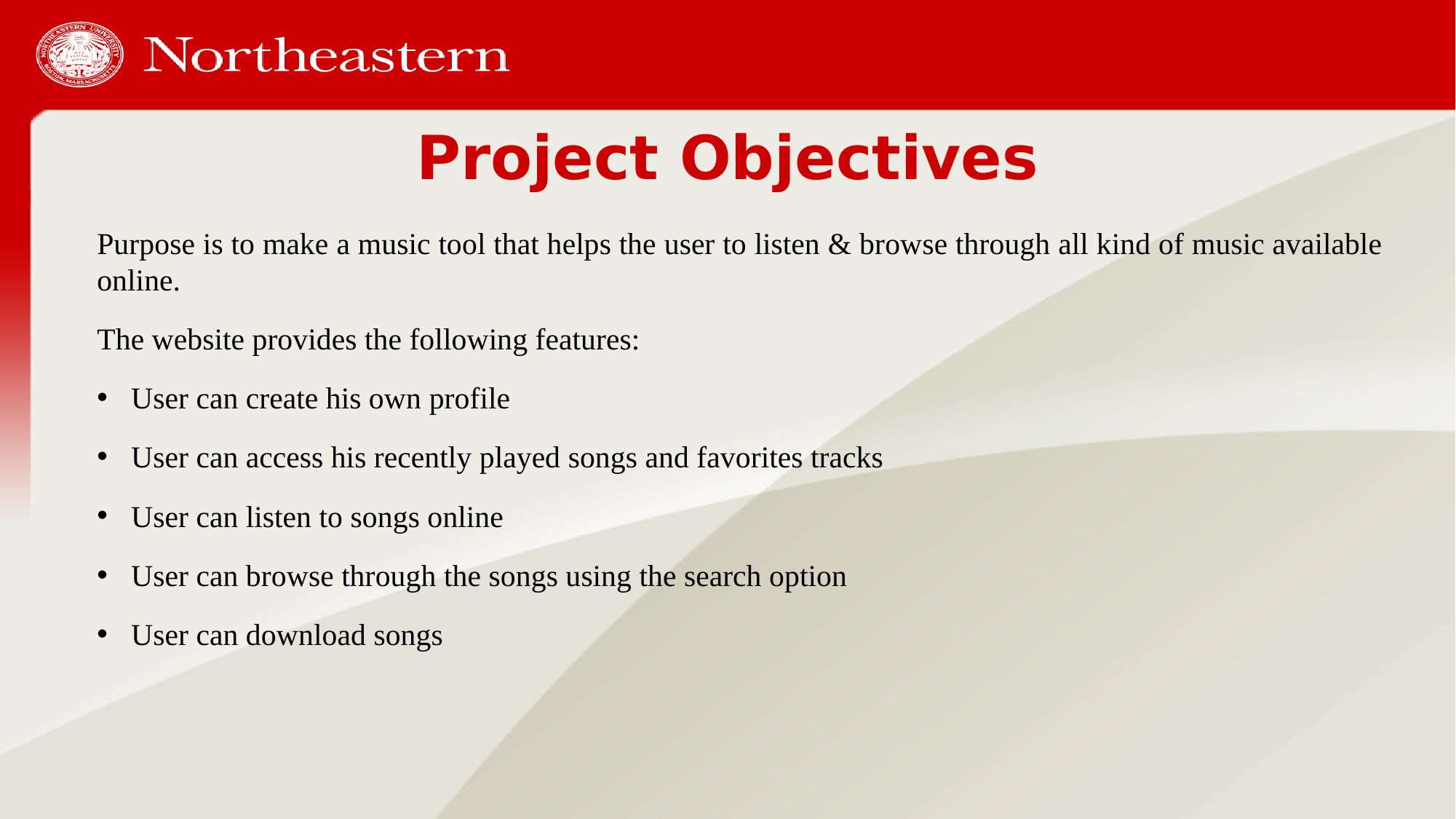

# Project Objectives
Purpose is to make a music tool that helps the user to listen & browse through all kind of music available online.
The website provides the following features:
User can create his own profile
User can access his recently played songs and favorites tracks
User can listen to songs online
User can browse through the songs using the search option
User can download songs